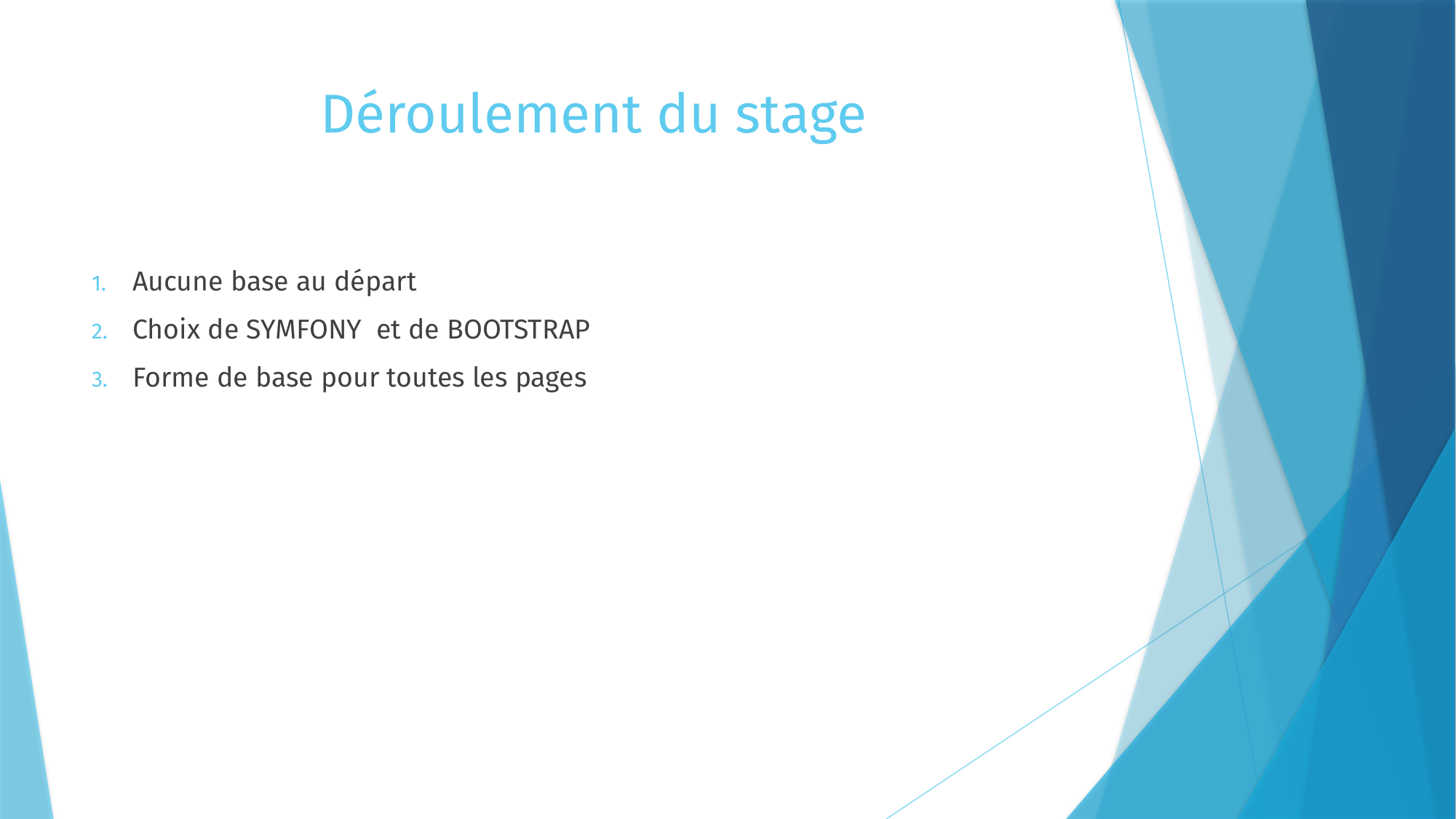

# Déroulement du stage
Aucune base au départ
Choix de SYMFONY  et de BOOTSTRAP
Forme de base pour toutes les pages